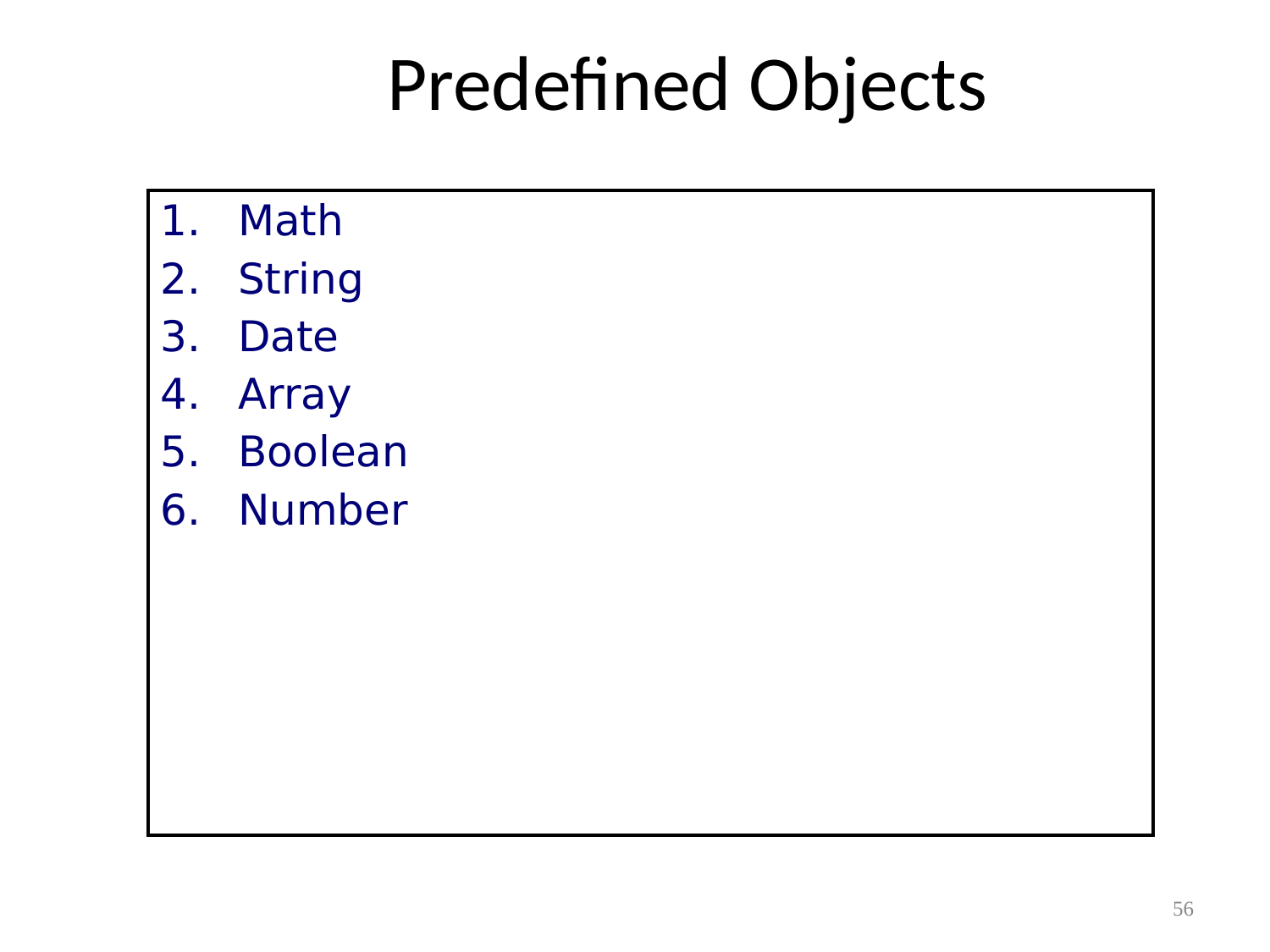

# Predefined Objects
| Math String Date Array Boolean Number |
| --- |
56